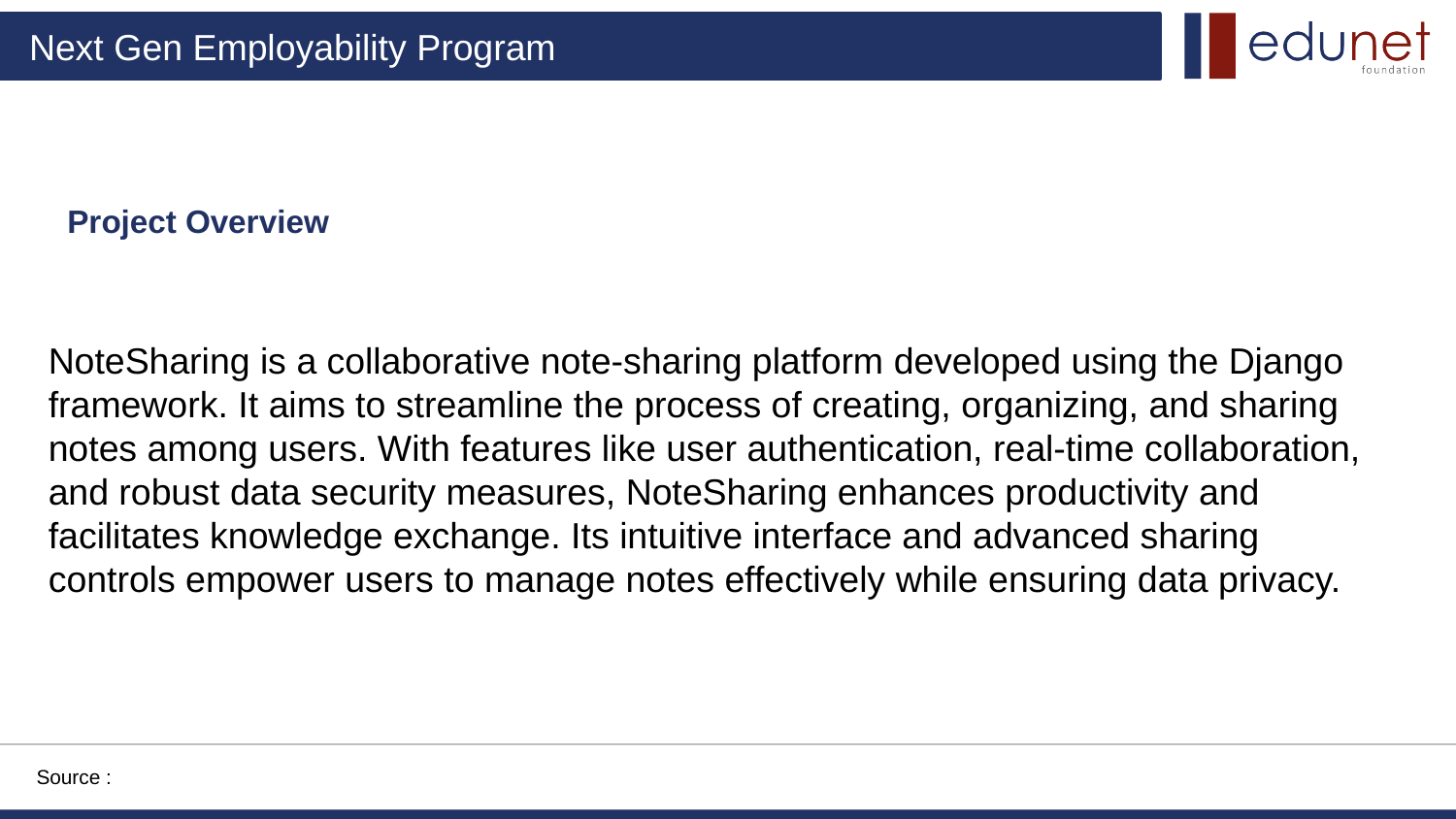

Project Overview

NoteSharing is a collaborative note-sharing platform developed using the Django framework. It aims to streamline the process of creating, organizing, and sharing notes among users. With features like user authentication, real-time collaboration, and robust data security measures, NoteSharing enhances productivity and facilitates knowledge exchange. Its intuitive interface and advanced sharing controls empower users to manage notes effectively while ensuring data privacy.

Source :